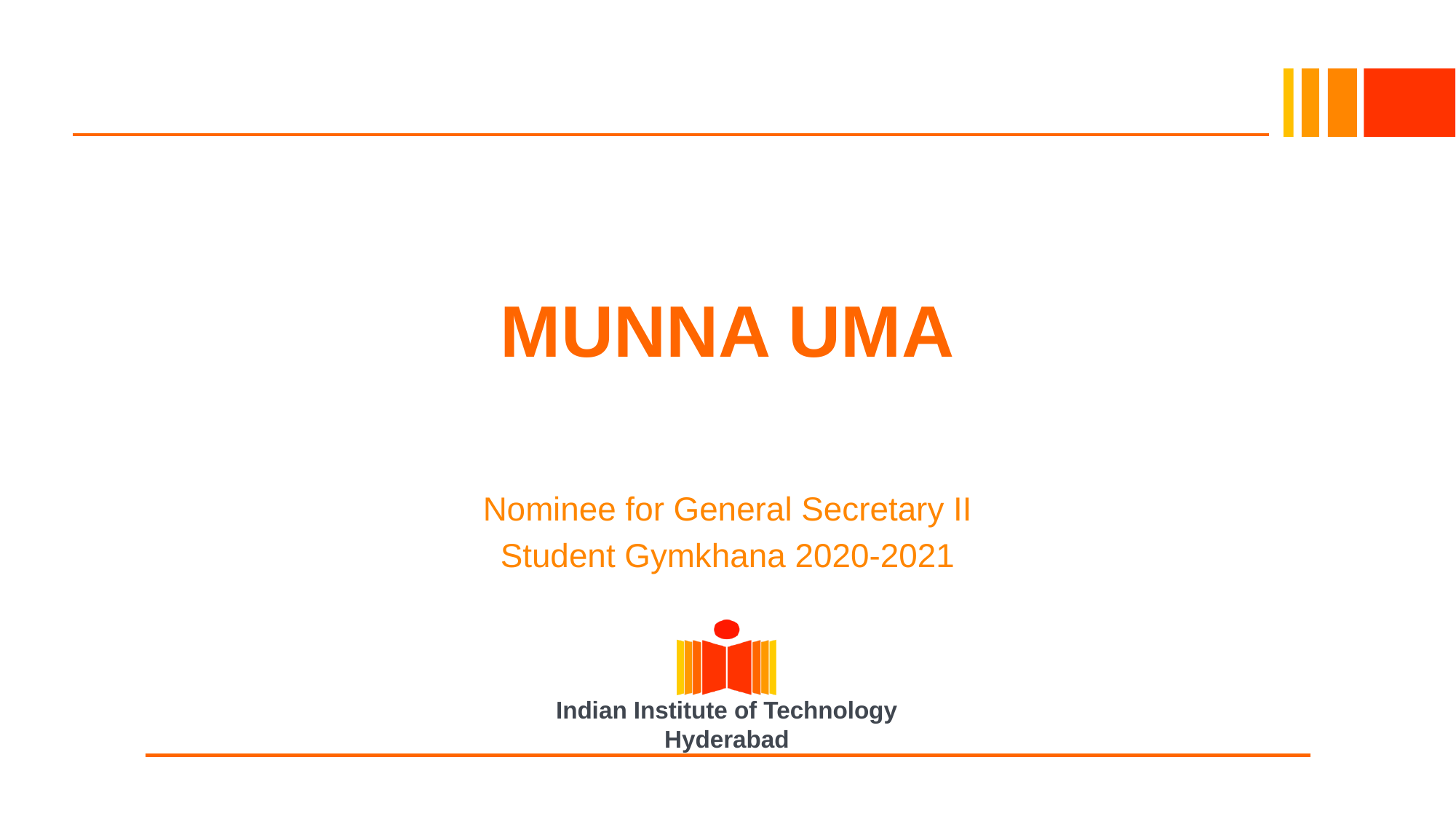

# MUNNA UMA
Nominee for General Secretary II
Student Gymkhana 2020-2021